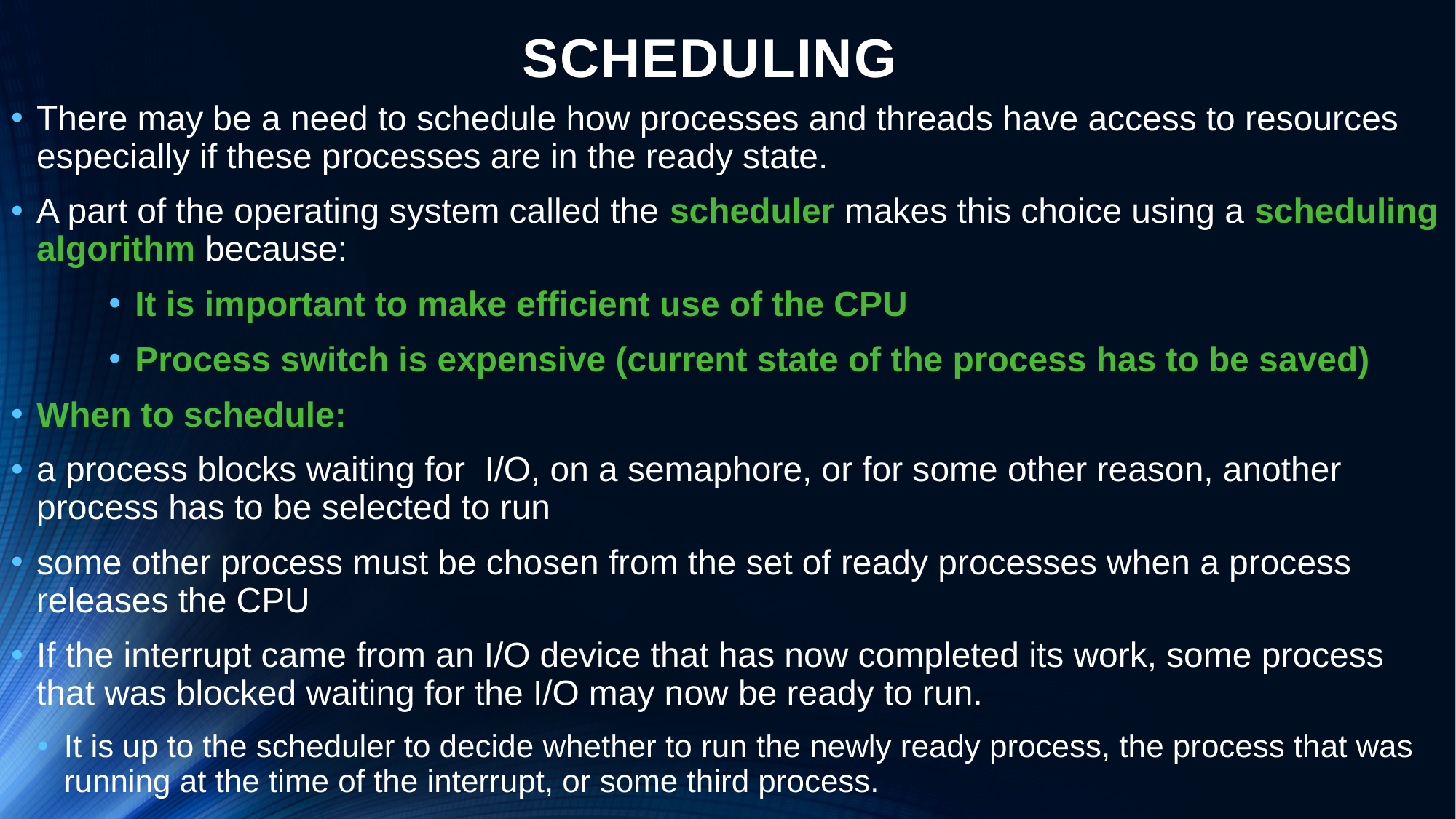

# SCHEDULING
There may be a need to schedule how processes and threads have access to resources especially if these processes are in the ready state.
A part of the operating system called the scheduler makes this choice using a scheduling algorithm because:
It is important to make efficient use of the CPU
Process switch is expensive (current state of the process has to be saved)
When to schedule:
a process blocks waiting for  I/O, on a semaphore, or for some other reason, another process has to be selected to run
some other process must be chosen from the set of ready processes when a process releases the CPU
If the interrupt came from an I/O device that has now completed its work, some process that was blocked waiting for the I/O may now be ready to run.
It is up to the scheduler to decide whether to run the newly ready process, the process that was running at the time of the interrupt, or some third process.